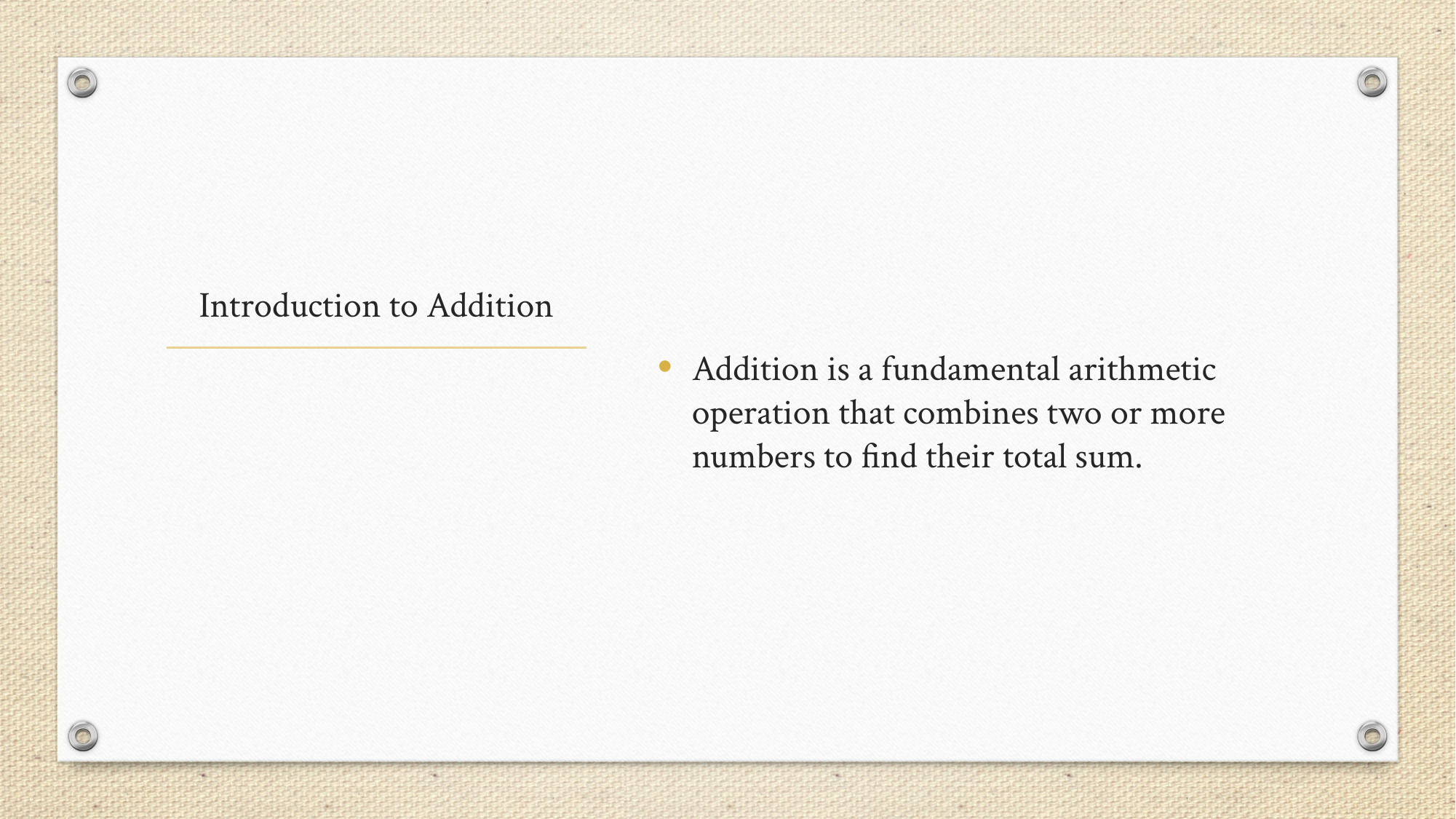

Addition is a fundamental arithmetic operation that combines two or more numbers to find their total sum.
# Introduction to Addition